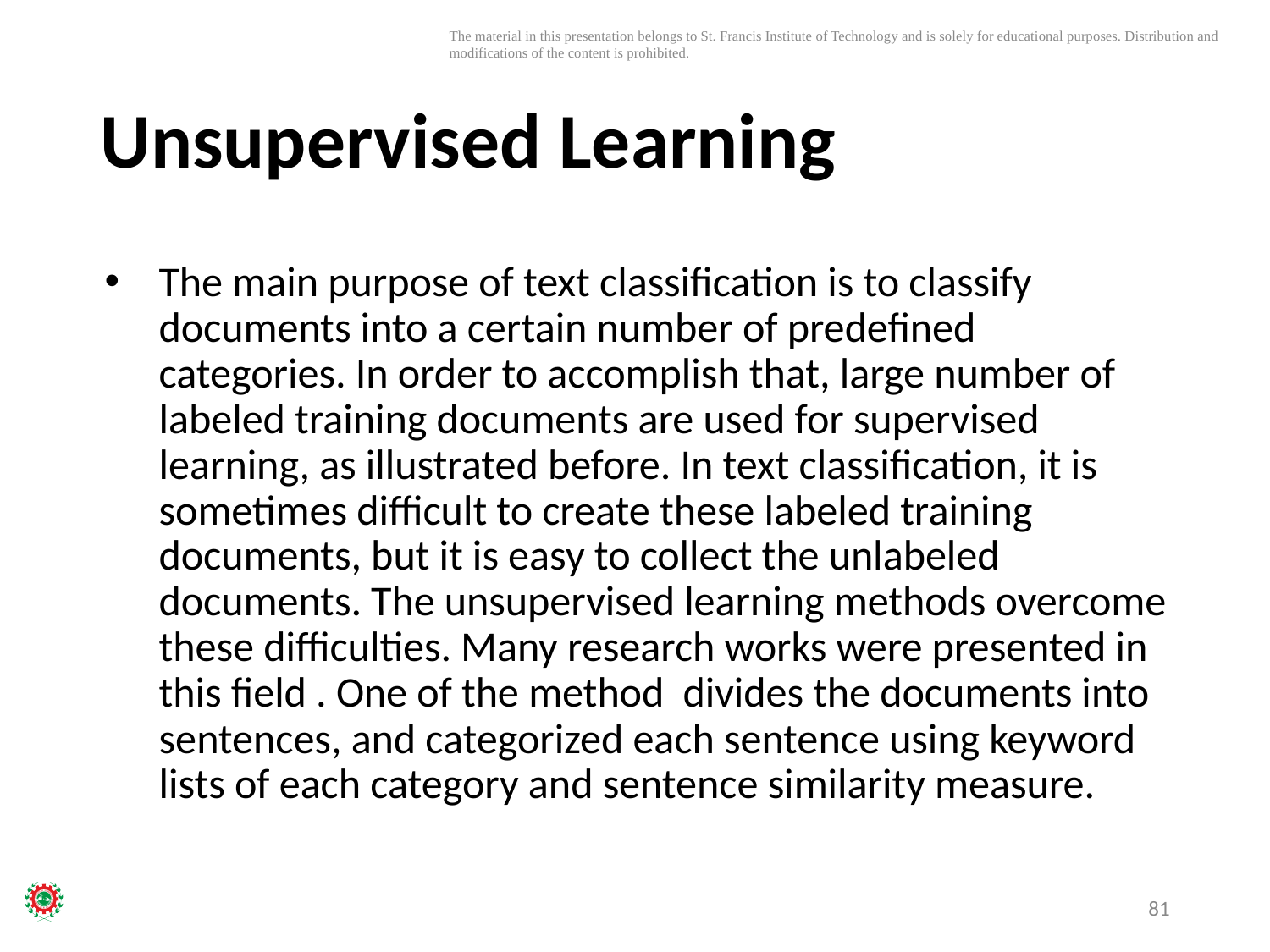

# Unsupervised Learning
The main purpose of text classification is to classify documents into a certain number of predefined categories. In order to accomplish that, large number of labeled training documents are used for supervised learning, as illustrated before. In text classification, it is sometimes difficult to create these labeled training documents, but it is easy to collect the unlabeled documents. The unsupervised learning methods overcome these difficulties. Many research works were presented in this field . One of the method  divides the documents into sentences, and categorized each sentence using keyword lists of each category and sentence similarity measure.
81